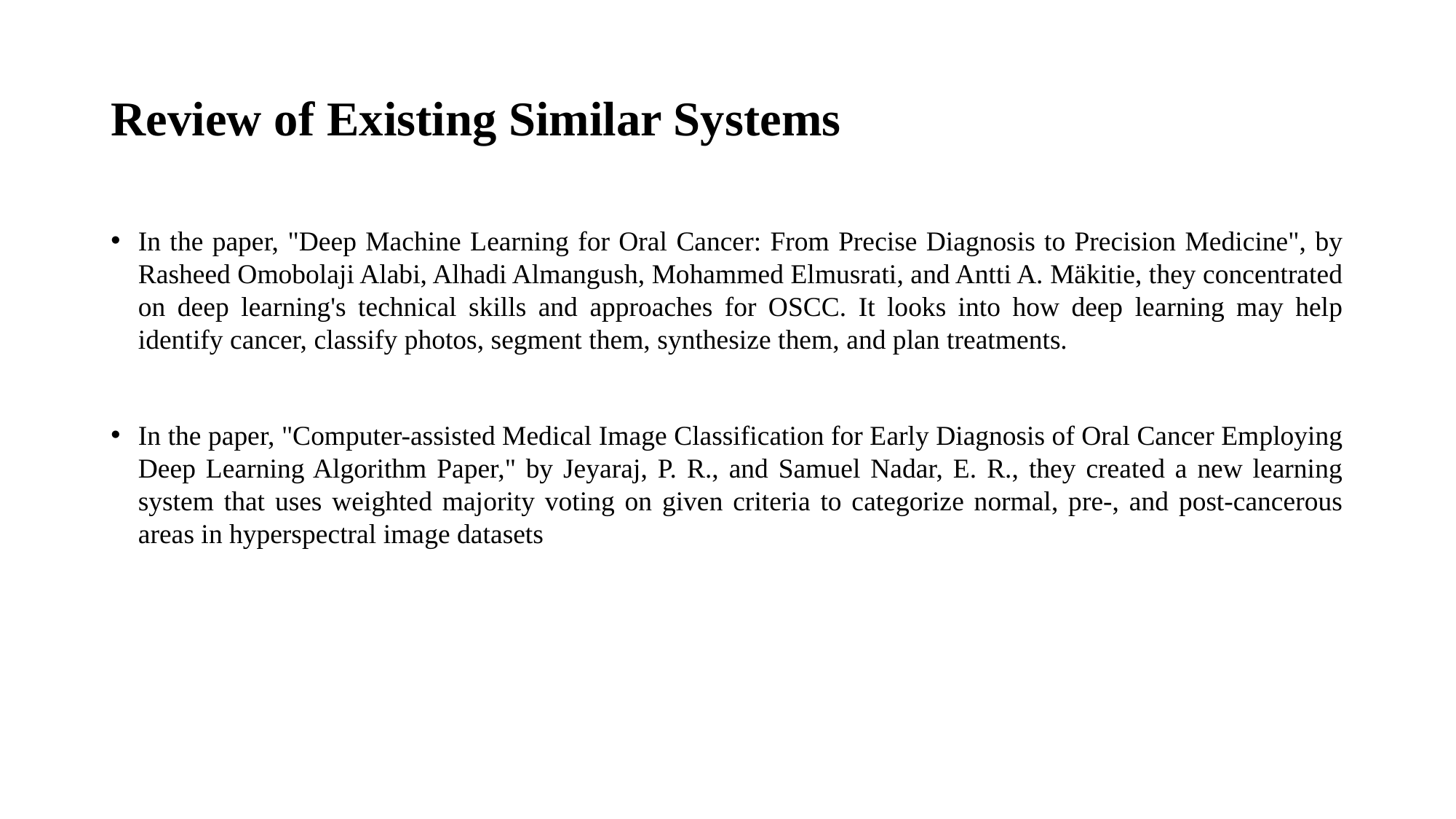

# Review of Existing Similar Systems
In the paper, "Deep Machine Learning for Oral Cancer: From Precise Diagnosis to Precision Medicine", by Rasheed Omobolaji Alabi, Alhadi Almangush, Mohammed Elmusrati, and Antti A. Mäkitie, they concentrated on deep learning's technical skills and approaches for OSCC. It looks into how deep learning may help identify cancer, classify photos, segment them, synthesize them, and plan treatments.

In the paper, "Computer-assisted Medical Image Classification for Early Diagnosis of Oral Cancer Employing Deep Learning Algorithm Paper," by Jeyaraj, P. R., and Samuel Nadar, E. R., they created a new learning system that uses weighted majority voting on given criteria to categorize normal, pre-, and post-cancerous areas in hyperspectral image datasets